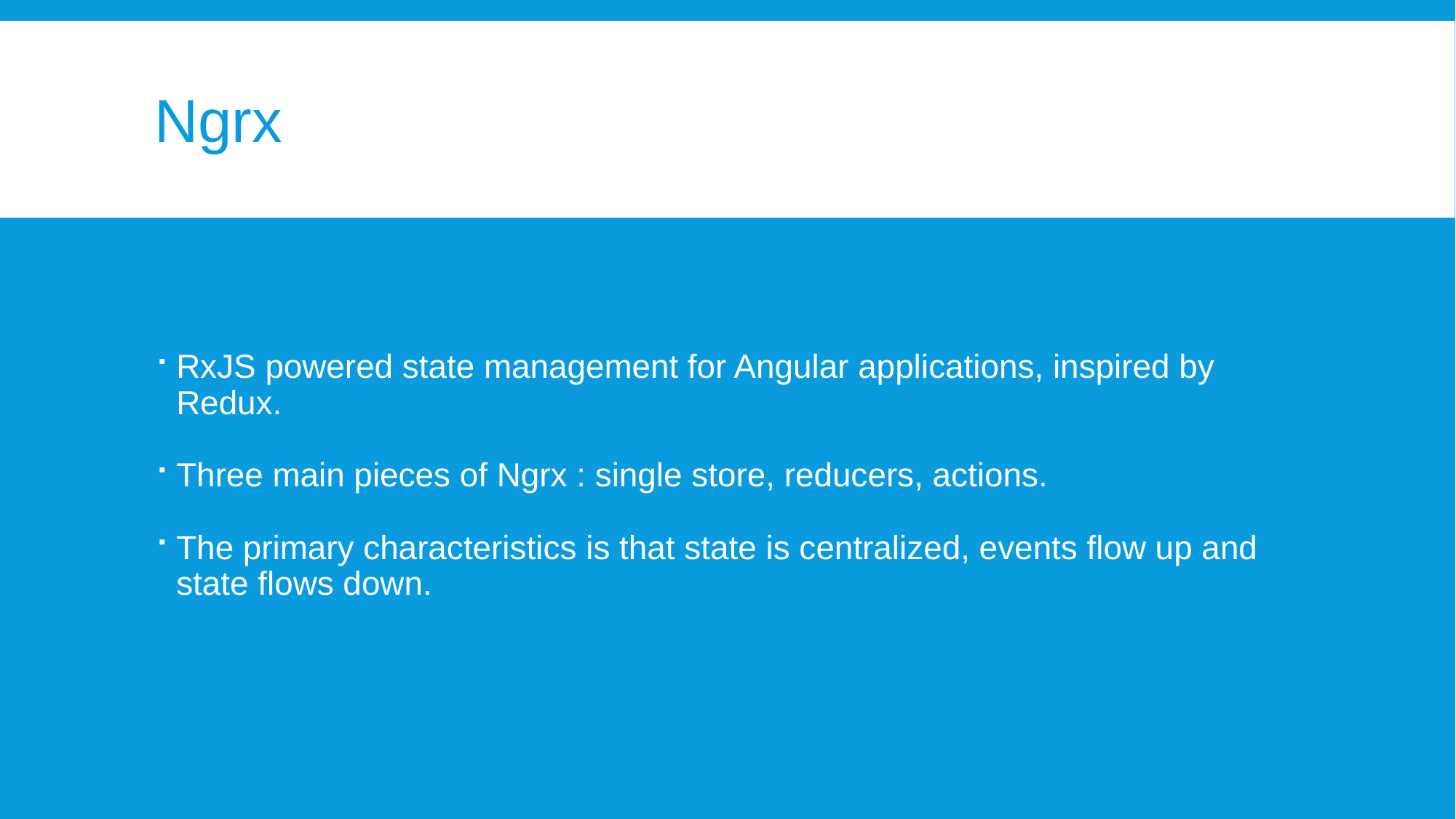

# Ngrx
RxJS powered state management for Angular applications, inspired by Redux.
Three main pieces of Ngrx : single store, reducers, actions.
The primary characteristics is that state is centralized, events flow up and state flows down.